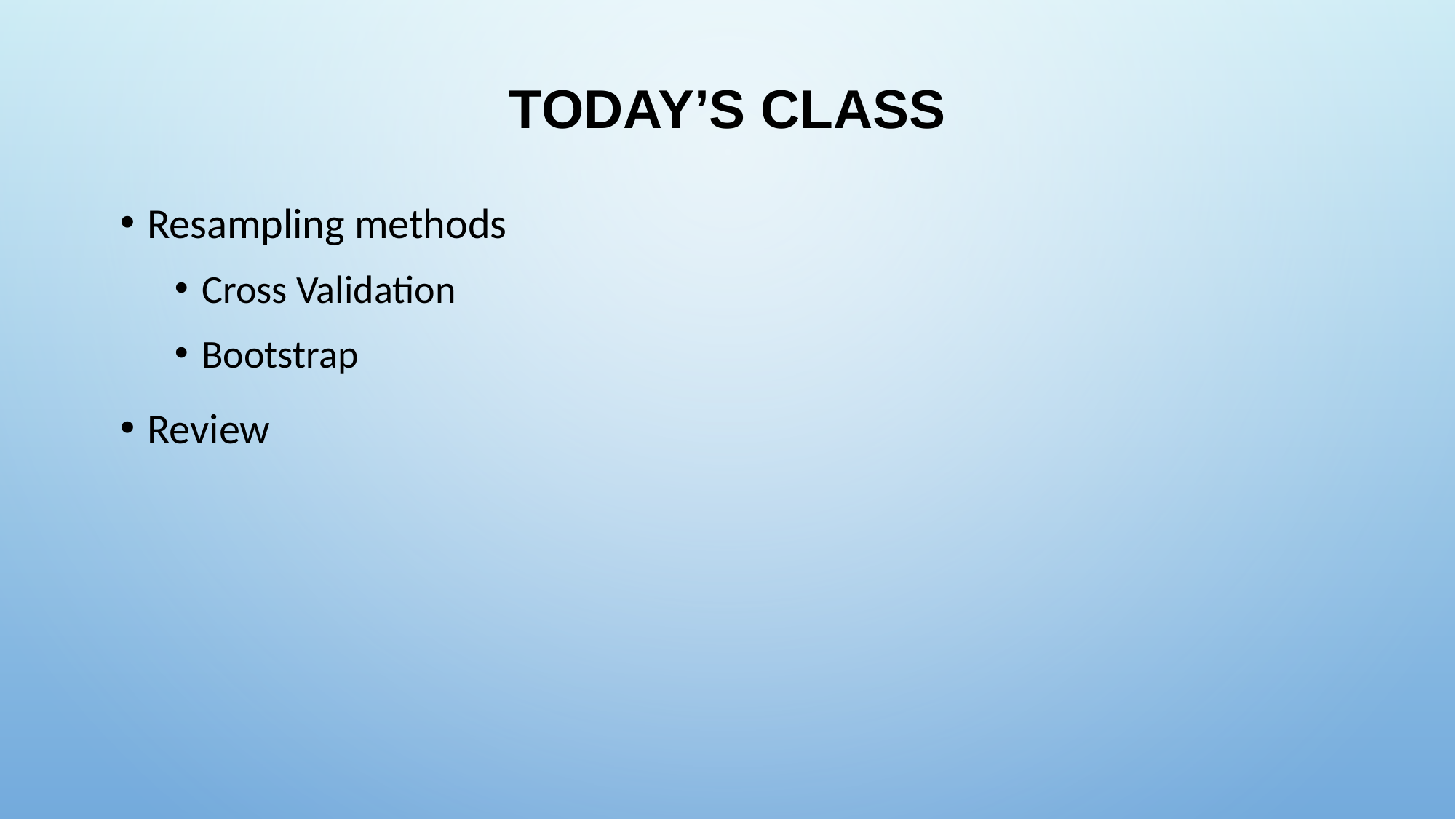

# Today’s class
Resampling methods
Cross Validation
Bootstrap
Review